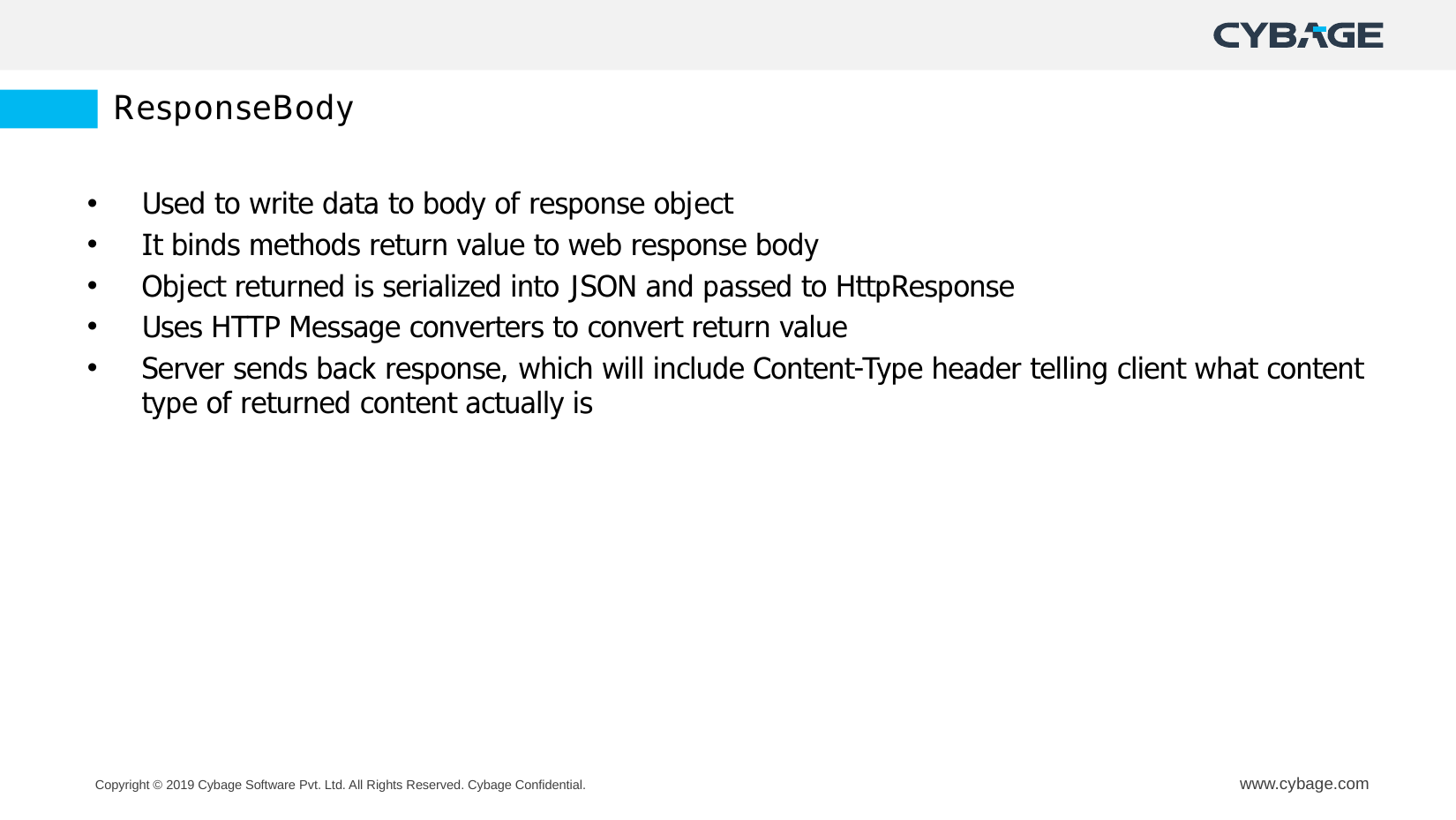

# ResponseBody
Used to write data to body of response object
It binds methods return value to web response body
Object returned is serialized into JSON and passed to HttpResponse
Uses HTTP Message converters to convert return value
Server sends back response, which will include Content-Type header telling client what content type of returned content actually is